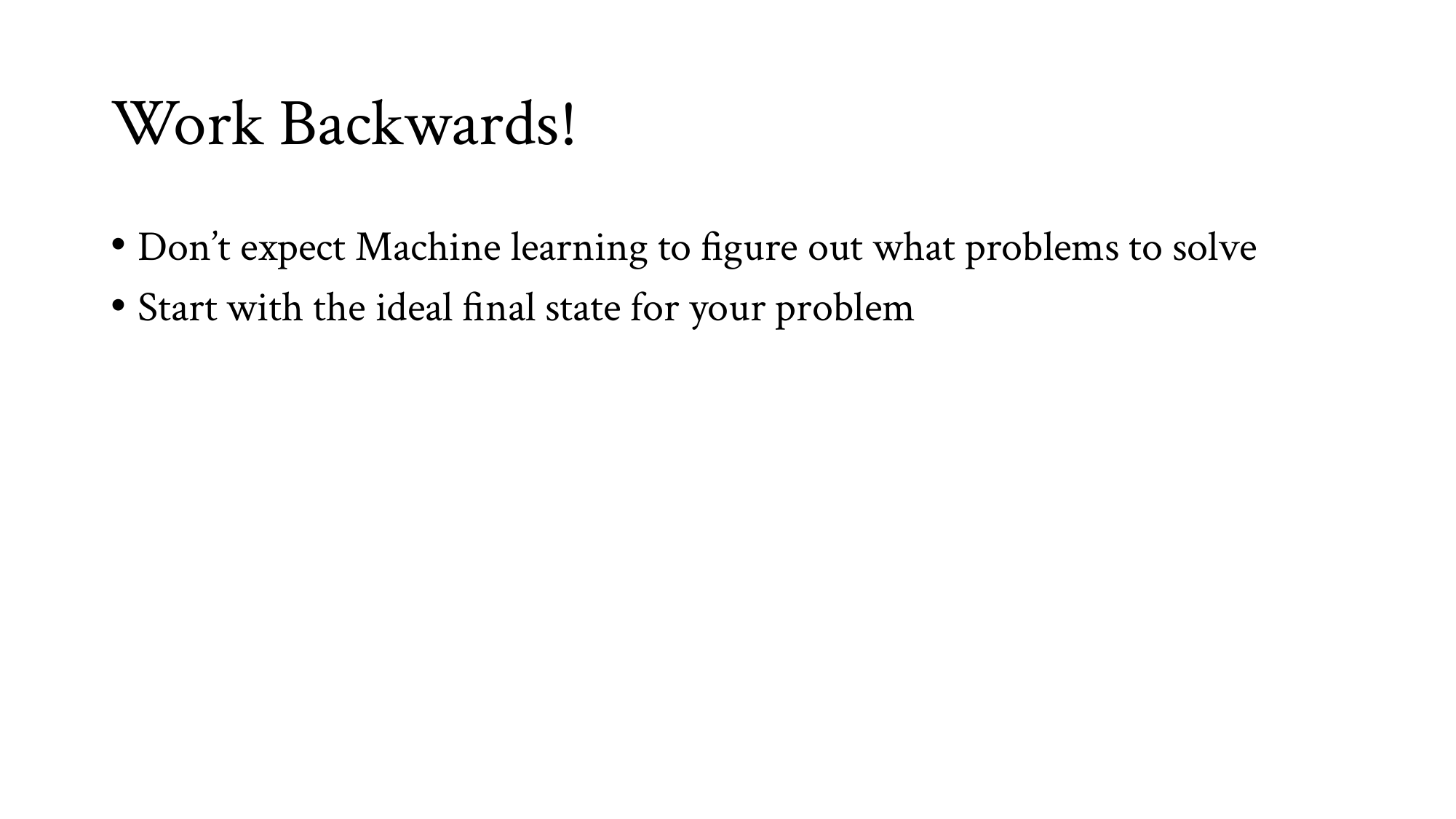

# Work Backwards!
Don’t expect Machine learning to figure out what problems to solve
Start with the ideal final state for your problem